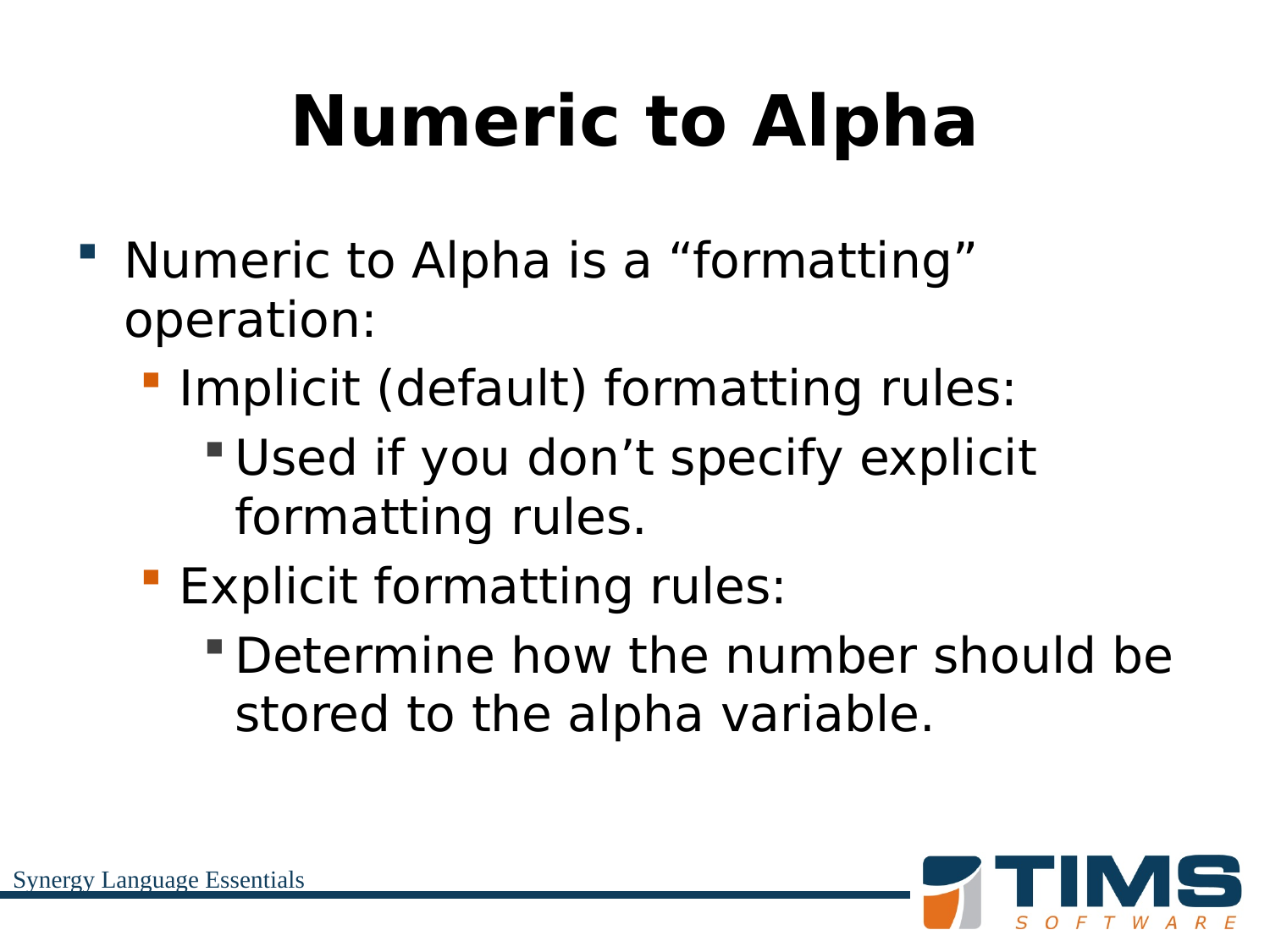

# Numeric to Alpha
Numeric to Alpha is a “formatting” operation:
Implicit (default) formatting rules:
Used if you don’t specify explicit formatting rules.
Explicit formatting rules:
Determine how the number should be stored to the alpha variable.
Synergy Language Essentials